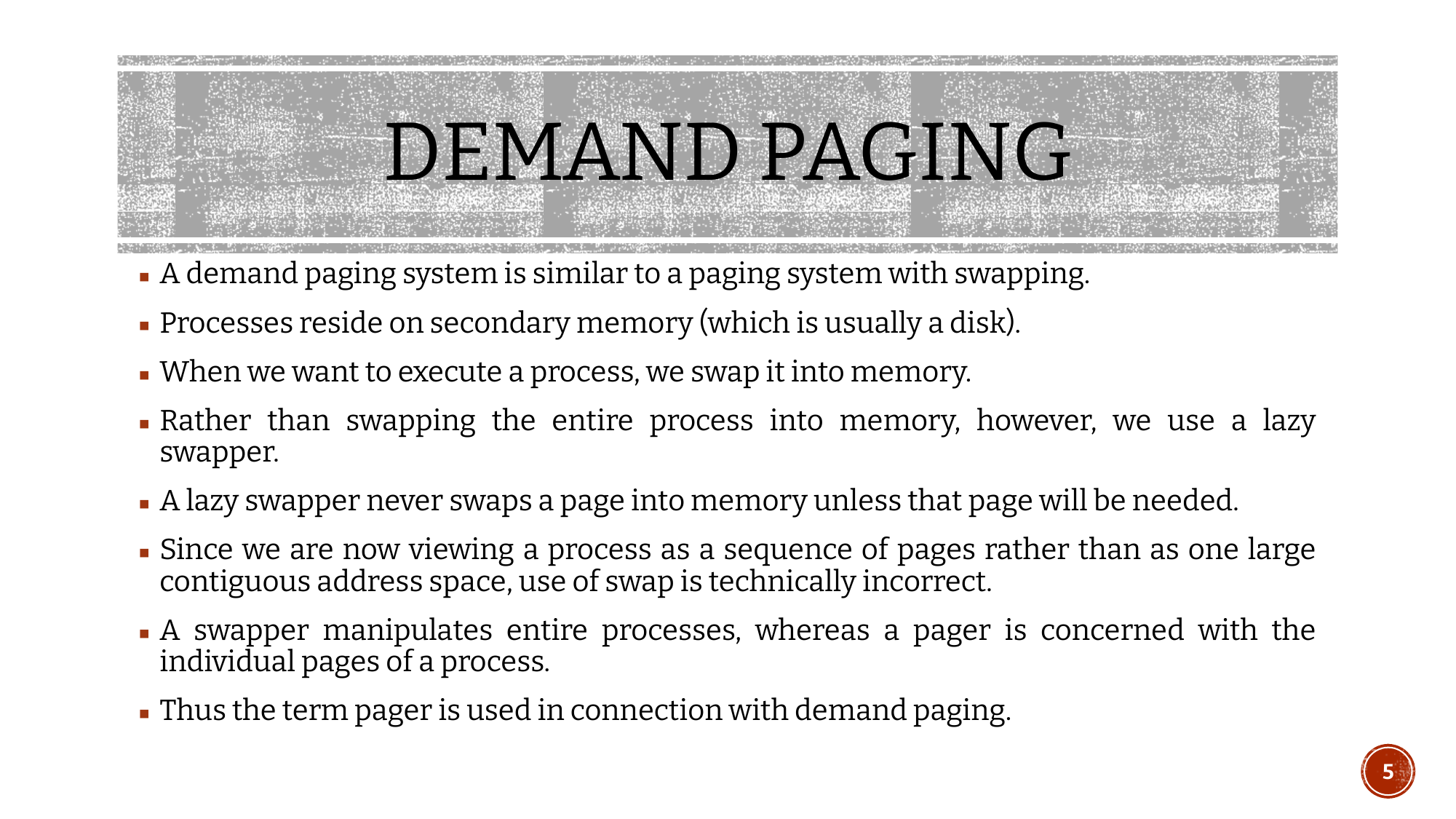

# DEMAND PAGING

A demand paging system is similar to a paging system with swapping.
Processes reside on secondary memory (which is usually a disk).
When we want to execute a process, we swap it into memory.
Rather than swapping the entire process into memory, however, we use a lazy swapper.
A lazy swapper never swaps a page into memory unless that page will be needed.
Since we are now viewing a process as a sequence of pages rather than as one large contiguous address space, use of swap is technically incorrect.
A swapper manipulates entire processes, whereas a pager is concerned with the individual pages of a process.
Thus the term pager is used in connection with demand paging.

5